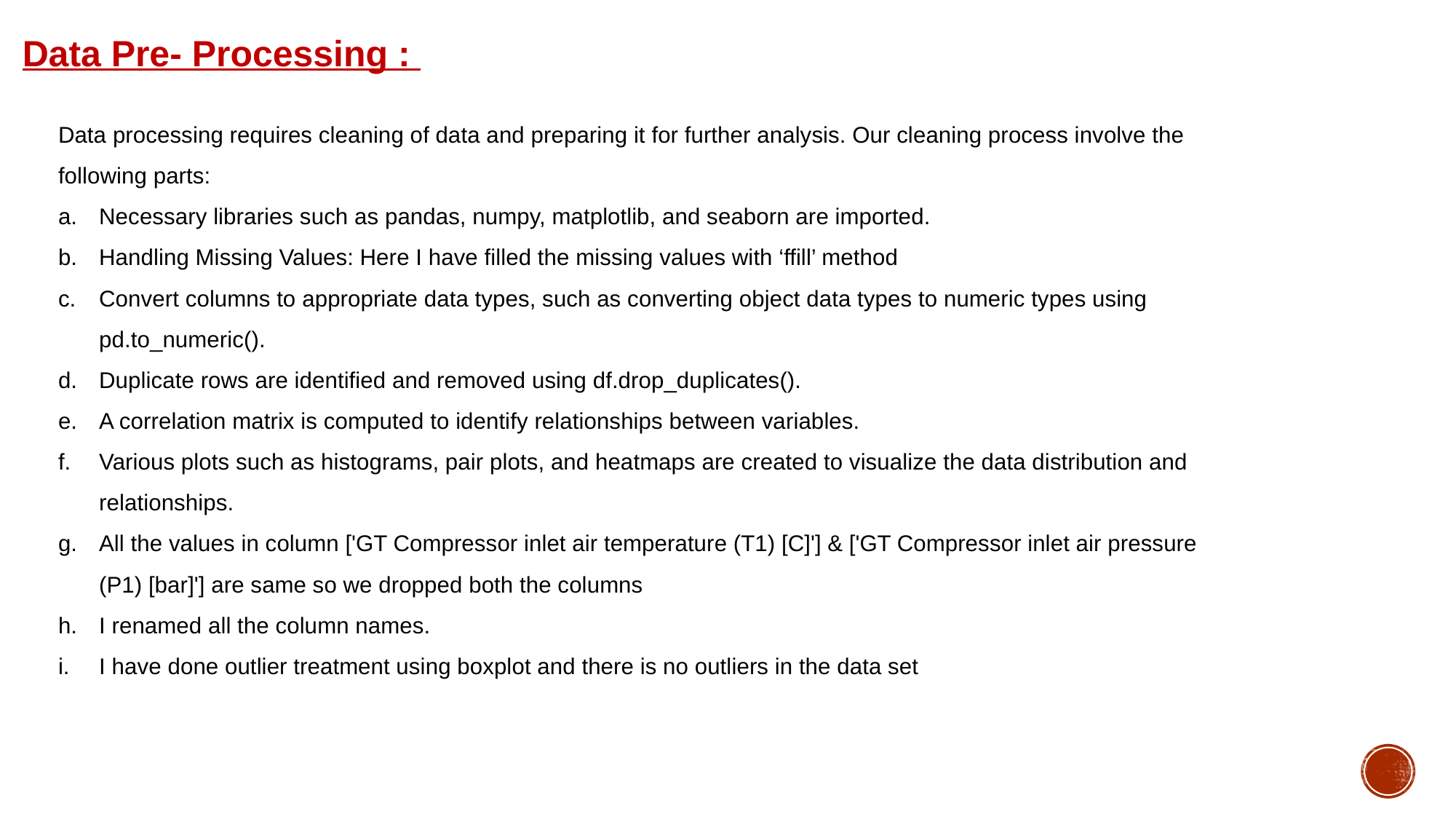

Data Pre- Processing :
Data processing requires cleaning of data and preparing it for further analysis. Our cleaning process involve the following parts:
Necessary libraries such as pandas, numpy, matplotlib, and seaborn are imported.
Handling Missing Values: Here I have filled the missing values with ‘ffill’ method
Convert columns to appropriate data types, such as converting object data types to numeric types using pd.to_numeric().
Duplicate rows are identified and removed using df.drop_duplicates().
A correlation matrix is computed to identify relationships between variables.
Various plots such as histograms, pair plots, and heatmaps are created to visualize the data distribution and relationships.
All the values in column ['GT Compressor inlet air temperature (T1) [C]'] & ['GT Compressor inlet air pressure (P1) [bar]'] are same so we dropped both the columns
I renamed all the column names.
I have done outlier treatment using boxplot and there is no outliers in the data set